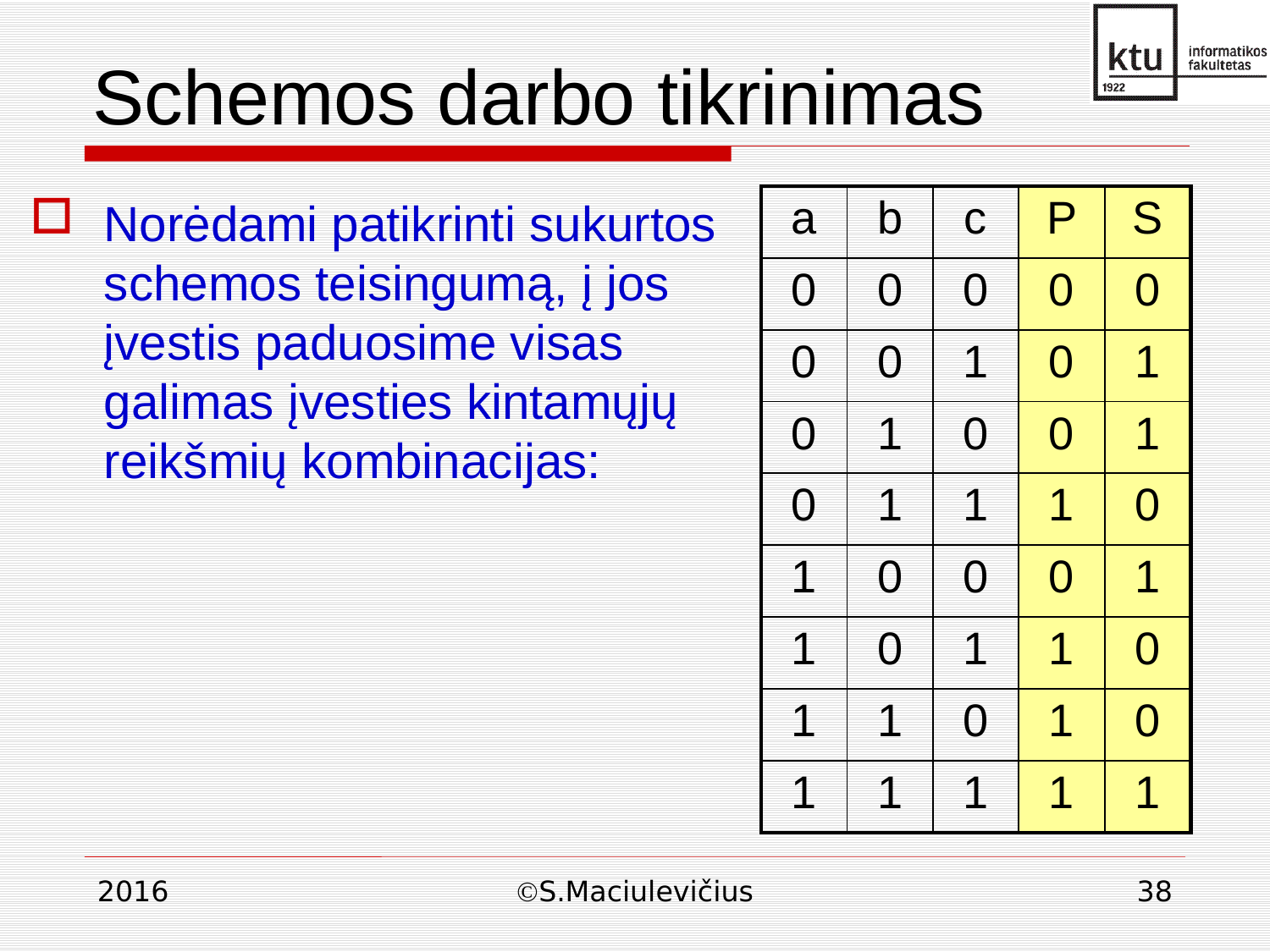

Schemos darbo tikrinimas
Norėdami patikrinti sukurtos schemos teisingumą, į jos įvestis paduosime visas galimas įvesties kintamųjų reikšmių kombinacijas:

| a | b | c | P | S |
| --- | --- | --- | --- | --- |
| 0 | 0 | 0 | 0 | 0 |
| 0 | 0 | 1 | 0 | 1 |
| 0 | 1 | 0 | 0 | 1 |
| 0 | 1 | 1 | 1 | 0 |
| 1 | 0 | 0 | 0 | 1 |
| 1 | 0 | 1 | 1 | 0 |
| 1 | 1 | 0 | 1 | 0 |
| 1 | 1 | 1 | 1 | 1 |
2016
©S.Maciulevičius
38